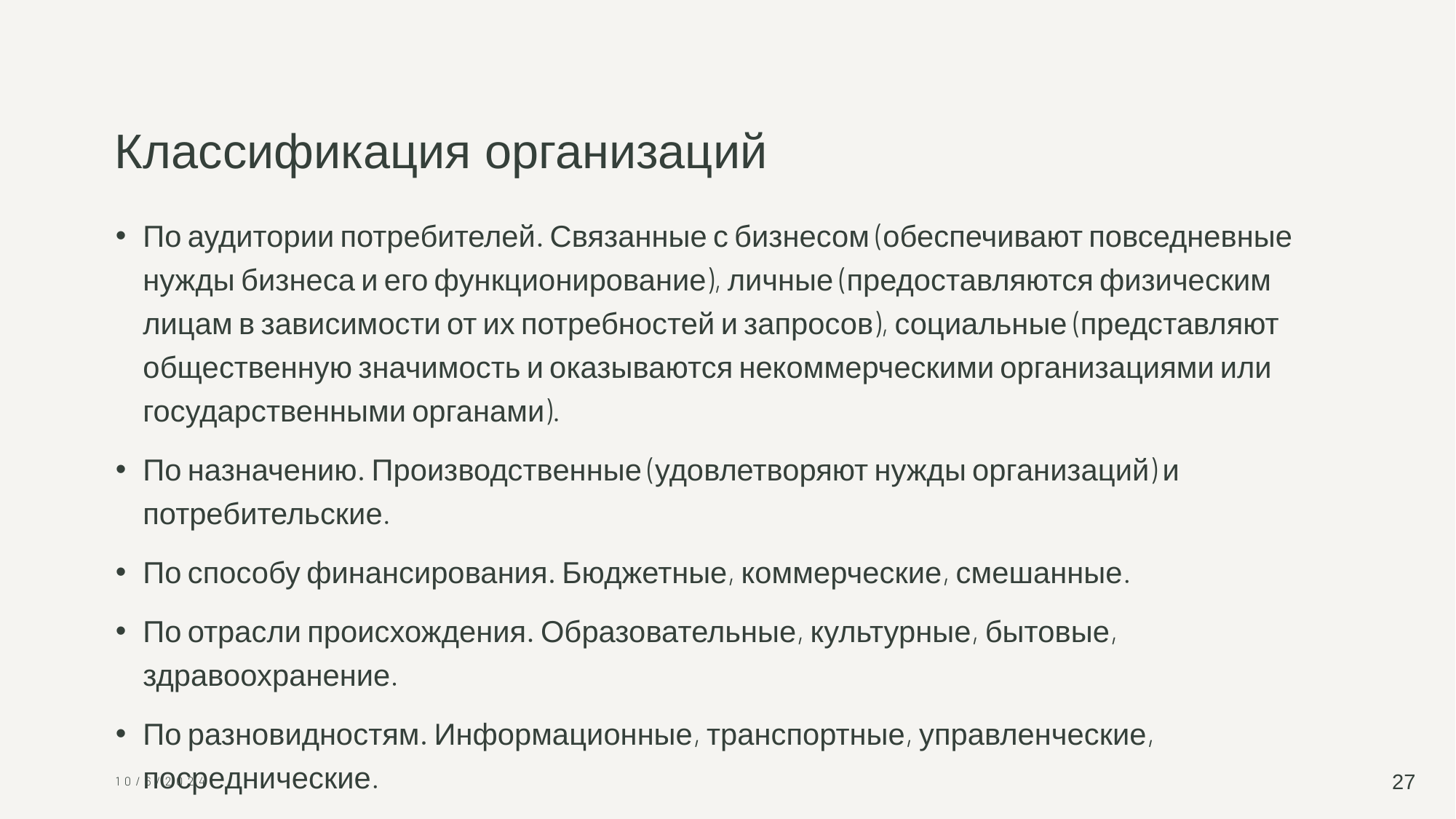

# Классификация организаций
По аудитории потребителей. Связанные с бизнесом (обеспечивают повседневные нужды бизнеса и его функционирование), личные (предоставляются физическим лицам в зависимости от их потребностей и запросов), социальные (представляют общественную значимость и оказываются некоммерческими организациями или государственными органами).
По назначению. Производственные (удовлетворяют нужды организаций) и потребительские.
По способу финансирования. Бюджетные, коммерческие, смешанные.
По отрасли происхождения. Образовательные, культурные, бытовые, здравоохранение.
По разновидностям. Информационные, транспортные, управленческие, посреднические.

10/6/2024
27